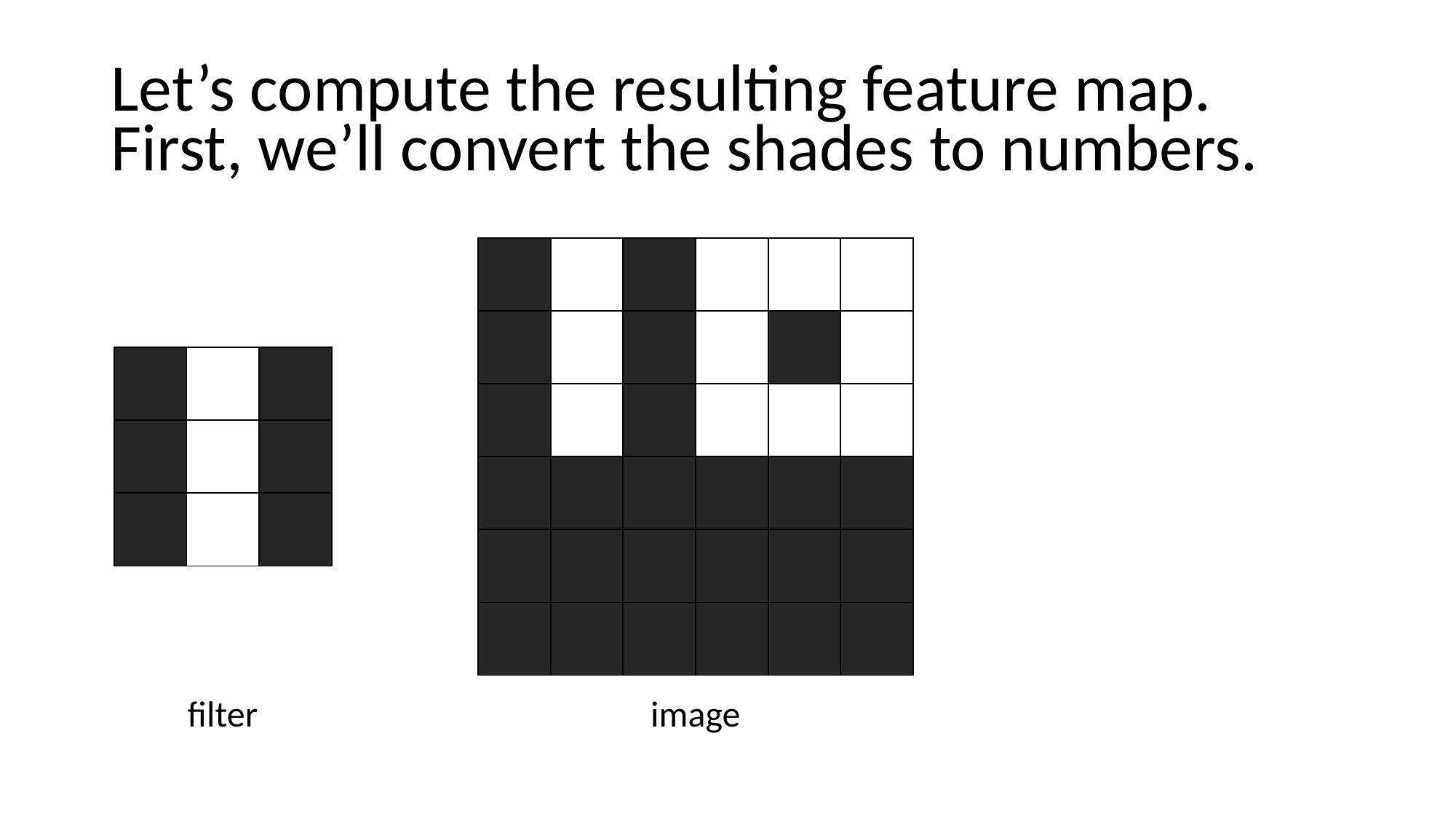

# Let’s compute the resulting feature map. First, we’ll convert the shades to numbers.
|  |  |  |  |  |  |
| --- | --- | --- | --- | --- | --- |
|  |  |  |  |  |  |
|  |  |  |  |  |  |
|  |  |  |  |  |  |
|  |  |  |  |  |  |
|  |  |  |  |  |  |
|  |  |  |
| --- | --- | --- |
|  |  |  |
|  |  |  |
filter
image